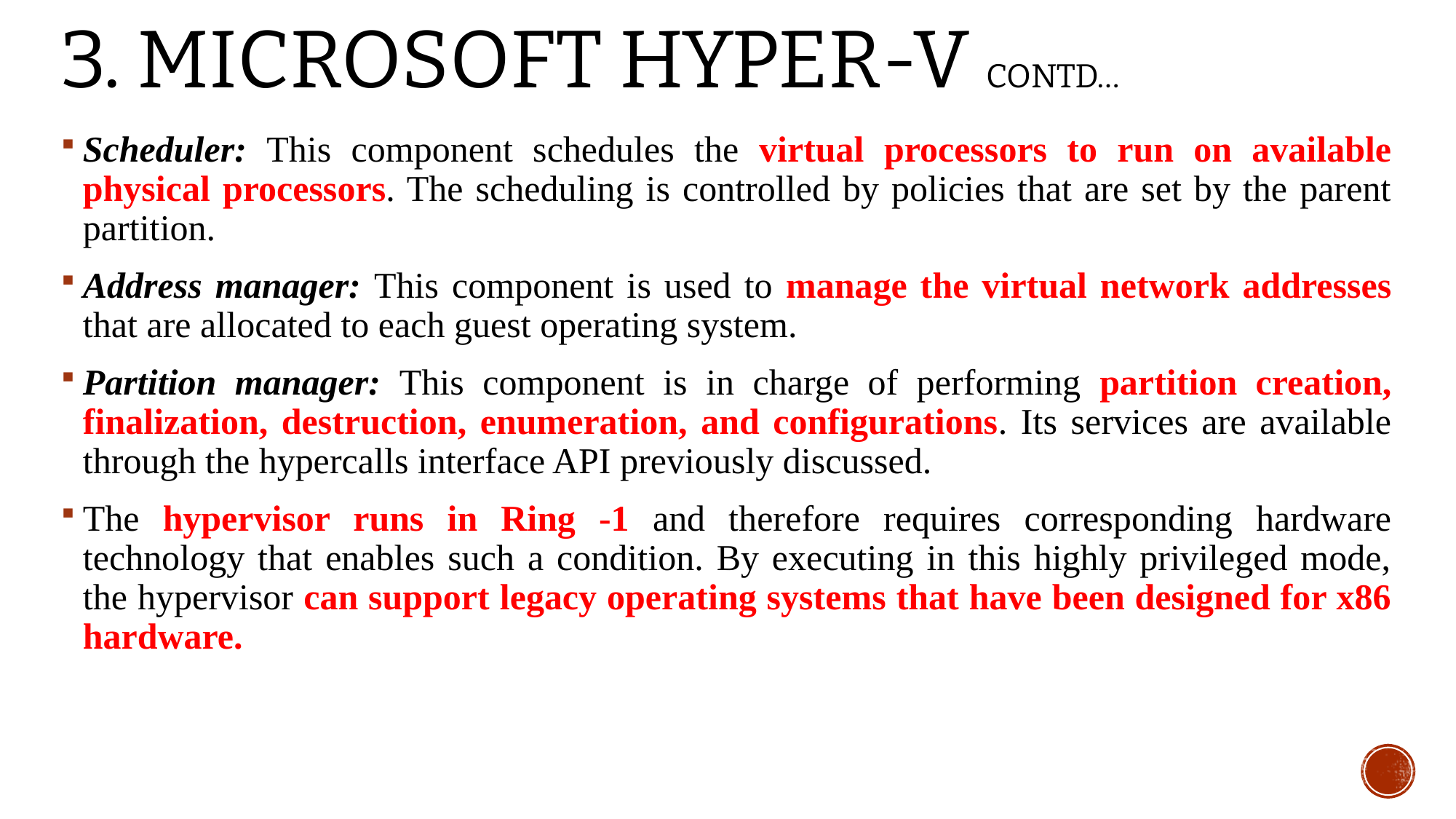

# 3. Microsoft Hyper-V contd…
Scheduler: This component schedules the virtual processors to run on available physical processors. The scheduling is controlled by policies that are set by the parent partition.
Address manager: This component is used to manage the virtual network addresses that are allocated to each guest operating system.
Partition manager: This component is in charge of performing partition creation, finalization, destruction, enumeration, and configurations. Its services are available through the hypercalls interface API previously discussed.
The hypervisor runs in Ring -1 and therefore requires corresponding hardware technology that enables such a condition. By executing in this highly privileged mode, the hypervisor can support legacy operating systems that have been designed for x86 hardware.